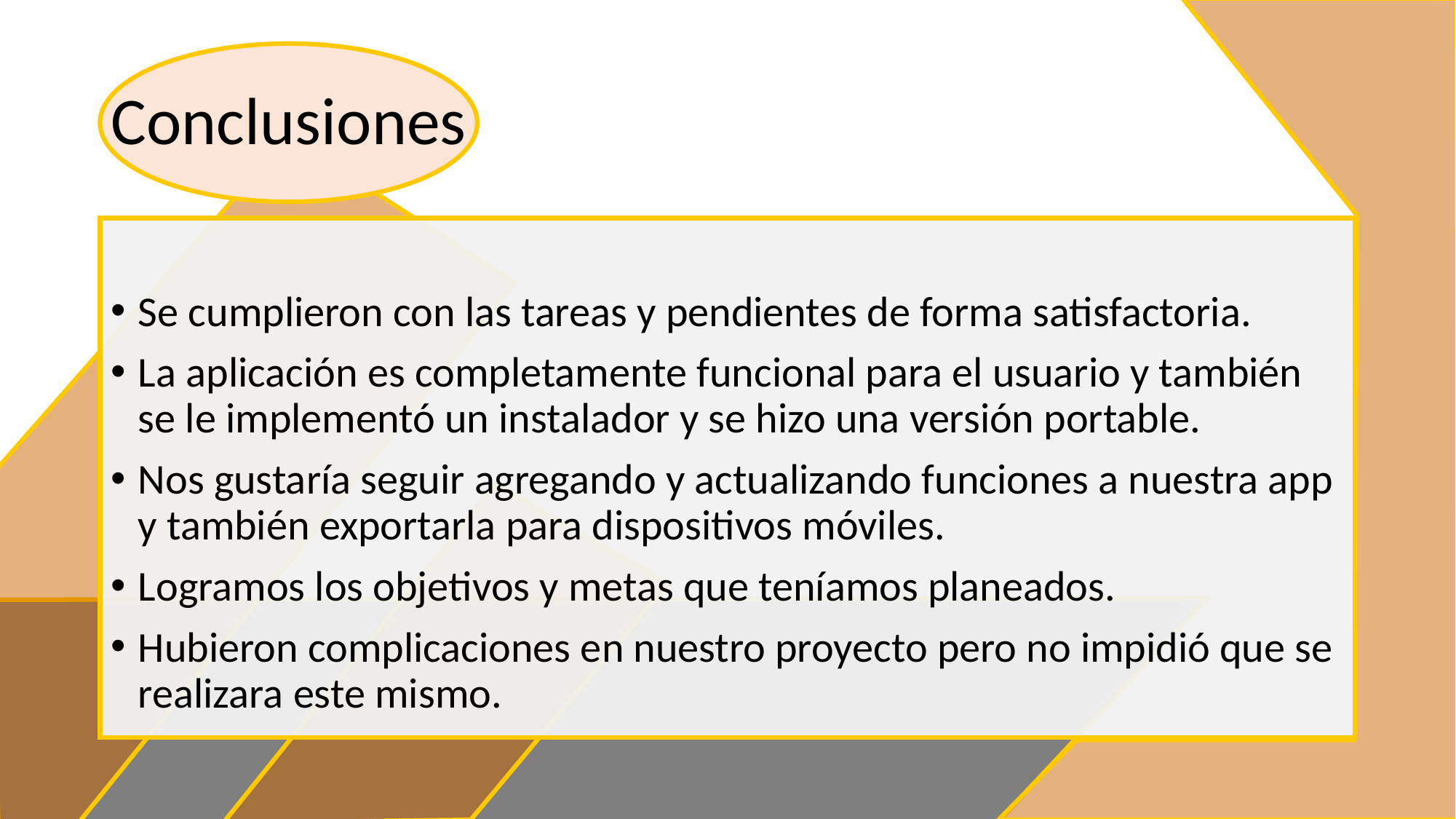

# Conclusiones

Se cumplieron con las tareas y pendientes de forma satisfactoria.
La aplicación es completamente funcional para el usuario y también se le implementó un instalador y se hizo una versión portable.
Nos gustaría seguir agregando y actualizando funciones a nuestra app y también exportarla para dispositivos móviles.
Logramos los objetivos y metas que teníamos planeados.
Hubieron complicaciones en nuestro proyecto pero no impidió que se realizara este mismo.